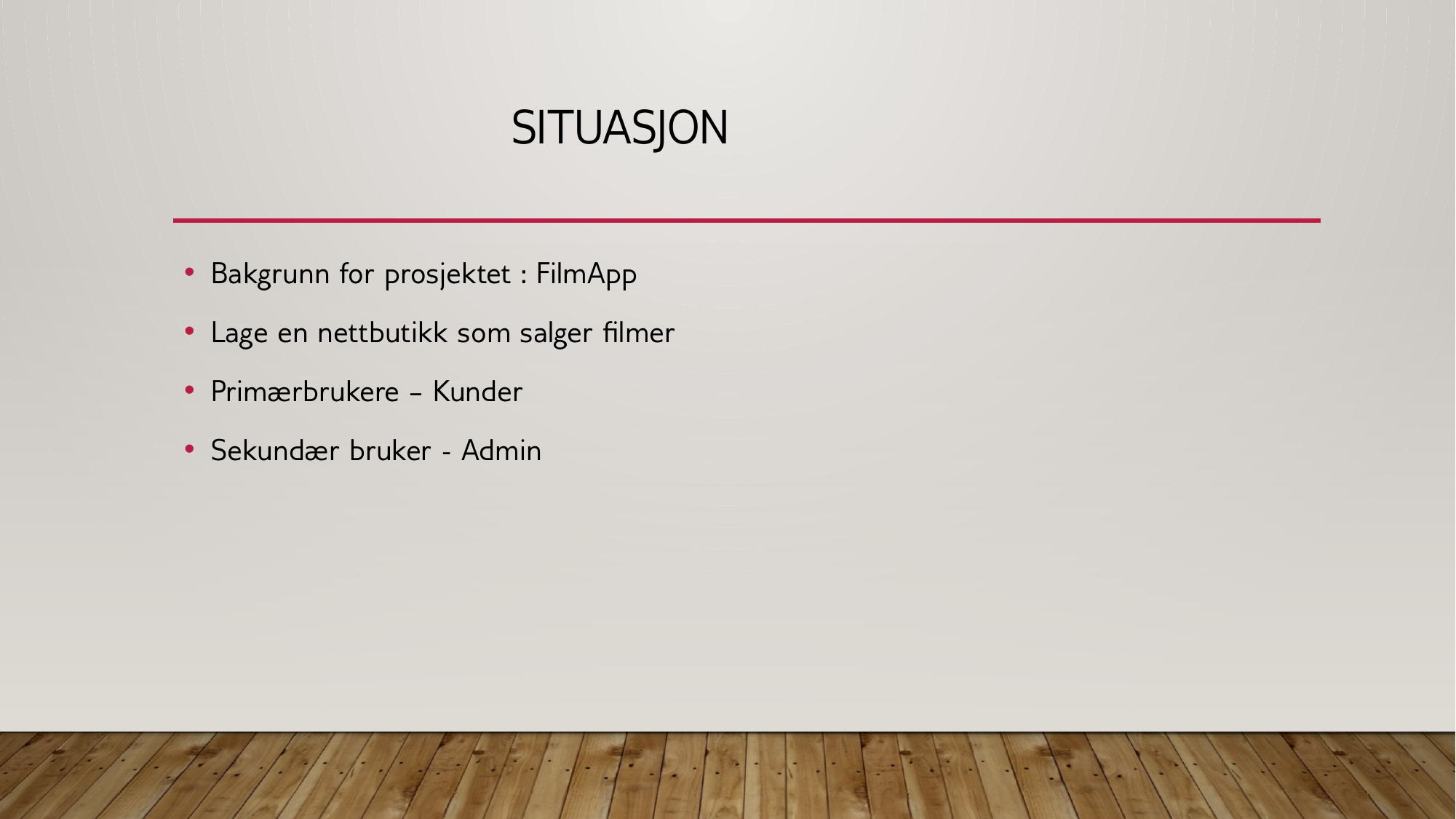

# Situasjon
Bakgrunn for prosjektet : FilmApp
Lage en nettbutikk som salger filmer
Primærbrukere – Kunder
Sekundær bruker - Admin